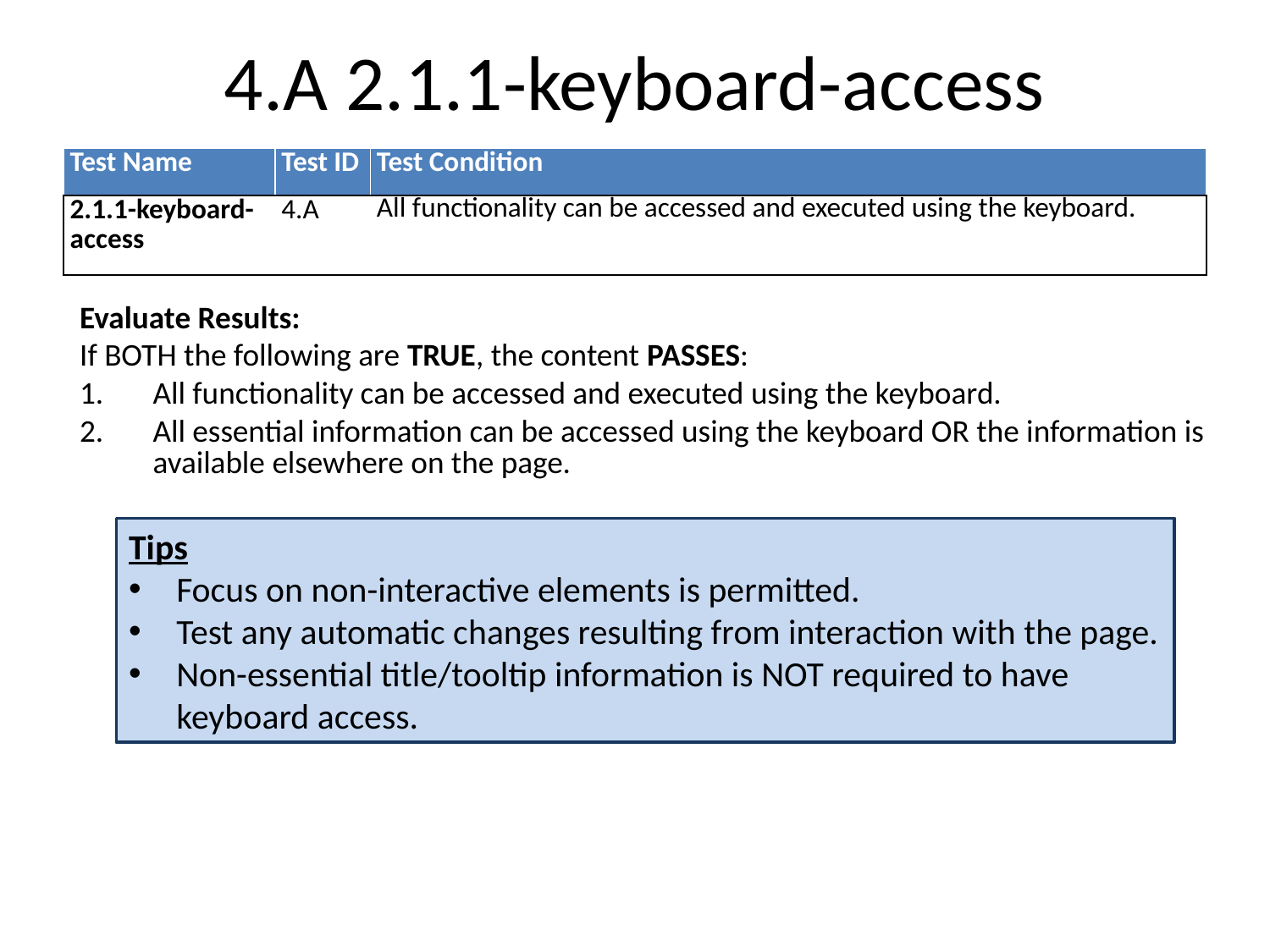

# 4.A 2.1.1-keyboard-access
| Test Name | Test ID | Test Condition |
| --- | --- | --- |
| 2.1.1-keyboard-access | 4.A | All functionality can be accessed and executed using the keyboard. |
Evaluate Results:
If BOTH the following are TRUE, the content PASSES:
All functionality can be accessed and executed using the keyboard.
All essential information can be accessed using the keyboard OR the information is available elsewhere on the page.

Tips
Focus on non-interactive elements is permitted.
Test any automatic changes resulting from interaction with the page.
Non-essential title/tooltip information is NOT required to have keyboard access.